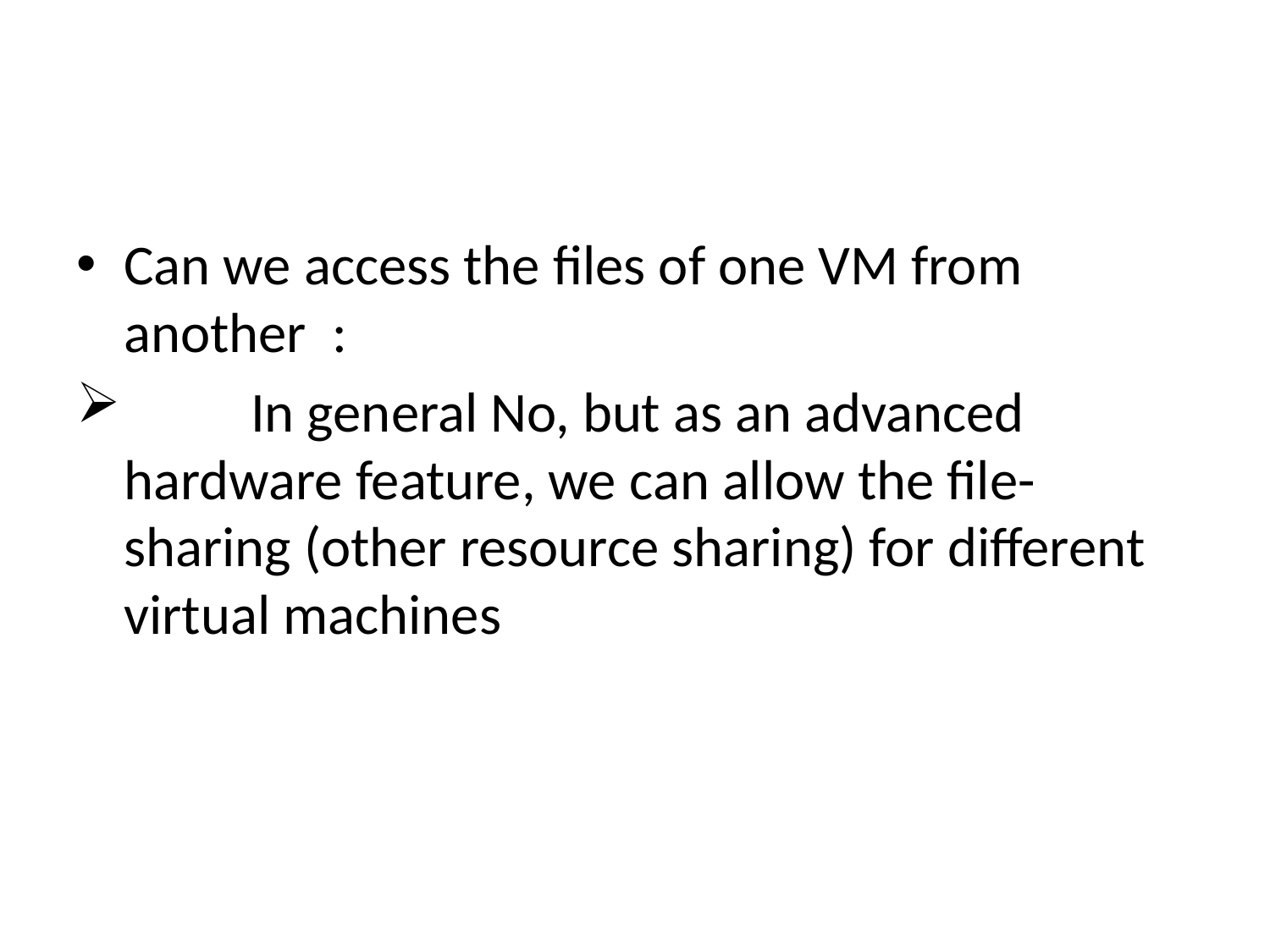

#
Can we access the files of one VM from another  :
	In general No, but as an advanced hardware feature, we can allow the file-sharing (other resource sharing) for different virtual machines